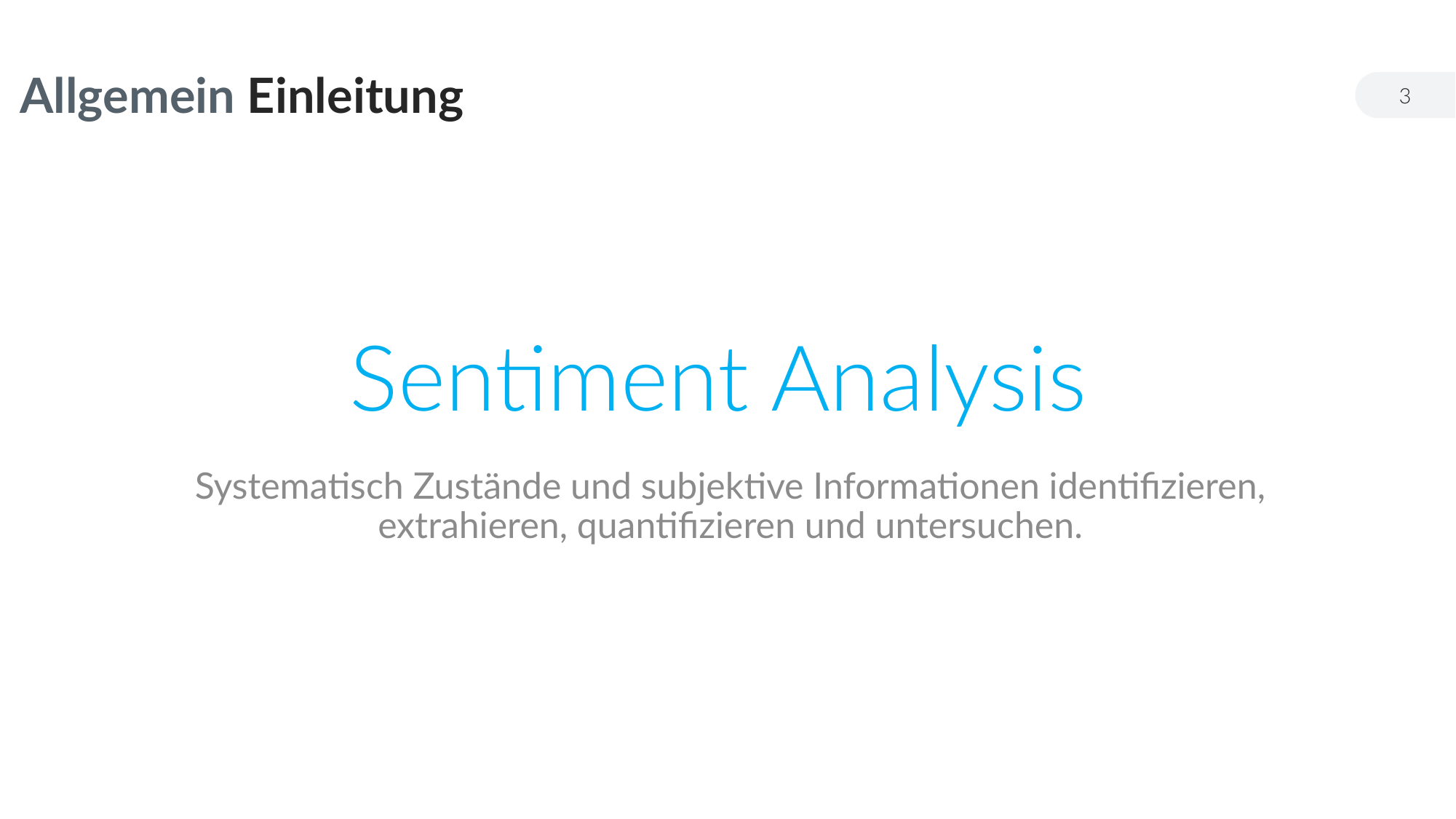

Allgemein Einleitung
3
# Sentiment Analysis
Systematisch Zustände und subjektive Informationen identifizieren, extrahieren, quantifizieren und untersuchen.